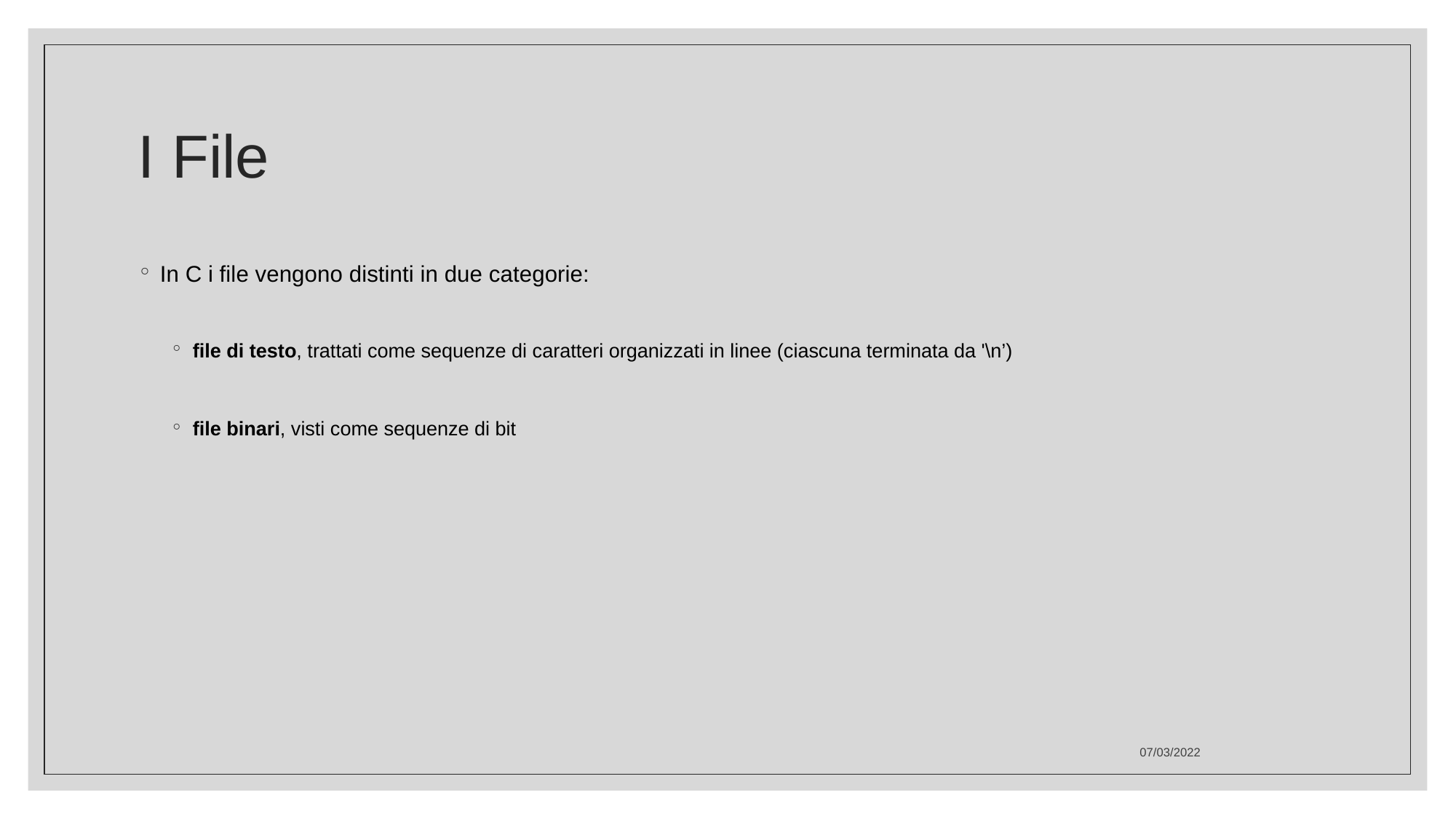

# I File
In C i file vengono distinti in due categorie:

file di testo, trattati come sequenze di caratteri organizzati in linee (ciascuna terminata da '\n’)

file binari, visti come sequenze di bit

07/03/2022